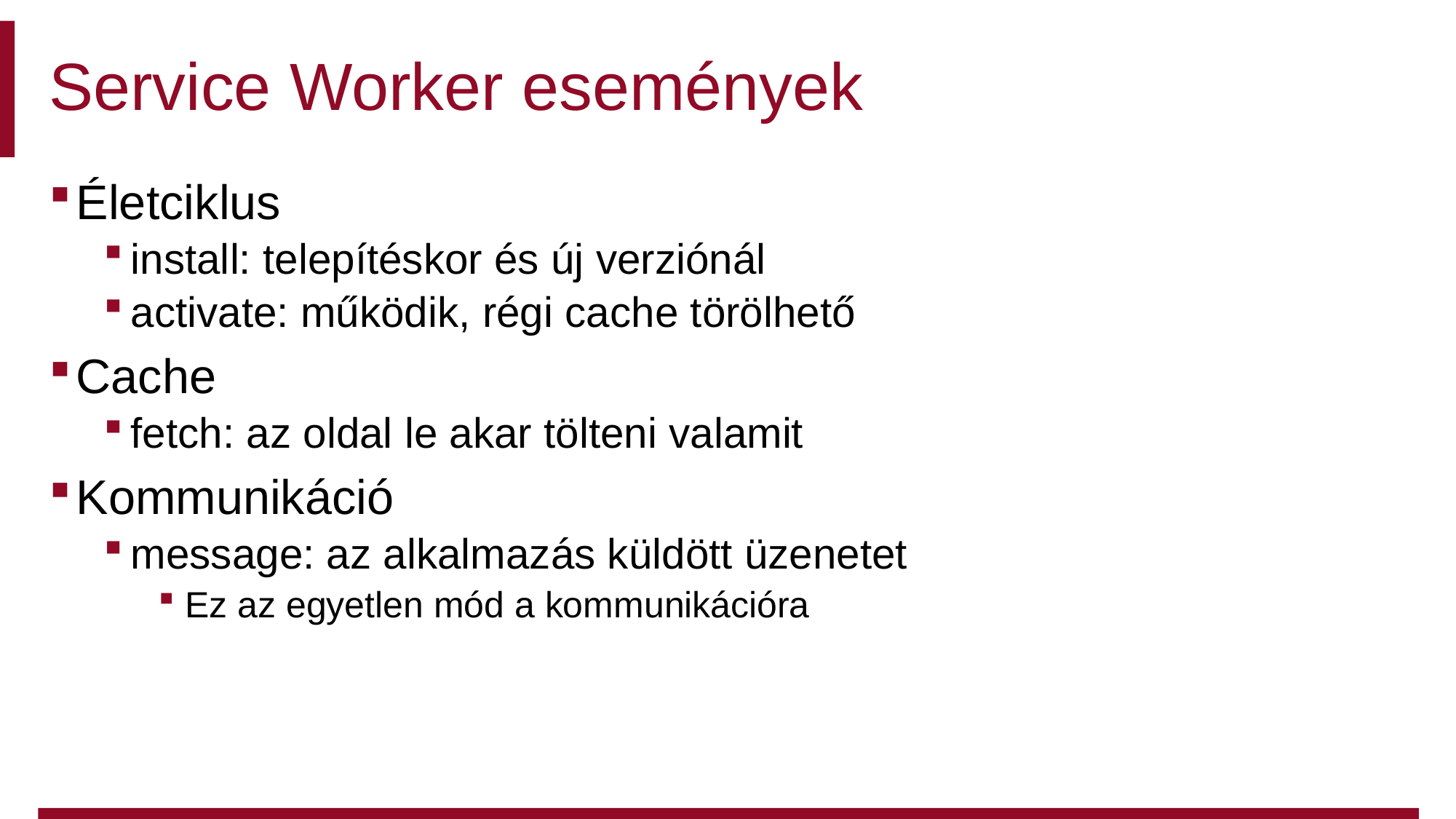

# Service Worker események
Életciklus
install: telepítéskor és új verziónál
activate: működik, régi cache törölhető
Cache
fetch: az oldal le akar tölteni valamit
Kommunikáció
message: az alkalmazás küldött üzenetet
Ez az egyetlen mód a kommunikációra